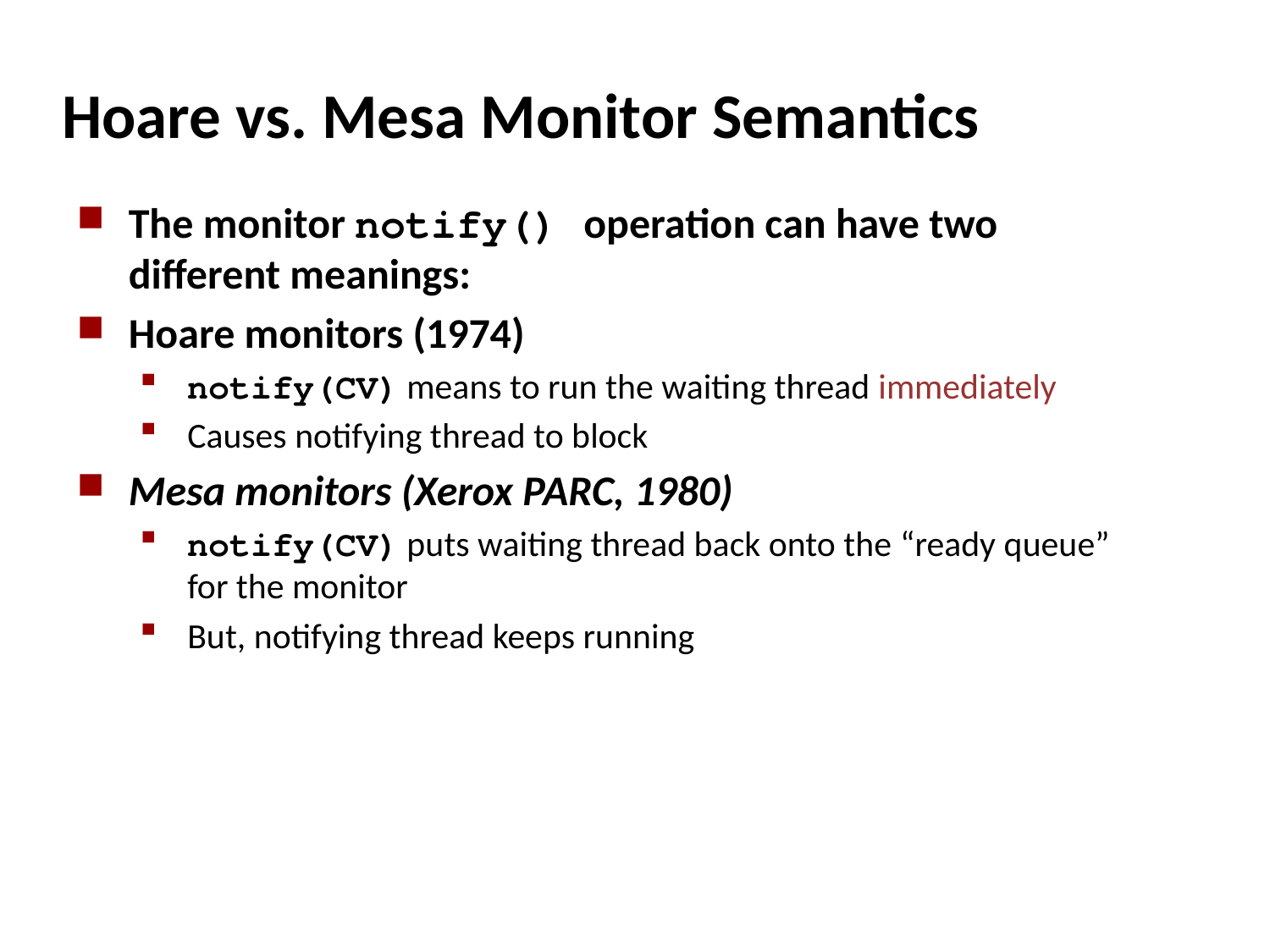

# Hoare vs. Mesa Monitor Semantics
The monitor notify() operation can have two different meanings:
Hoare monitors (1974)
notify(CV) means to run the waiting thread immediately
Causes notifying thread to block
Mesa monitors (Xerox PARC, 1980)
notify(CV) puts waiting thread back onto the “ready queue” for the monitor
But, notifying thread keeps running